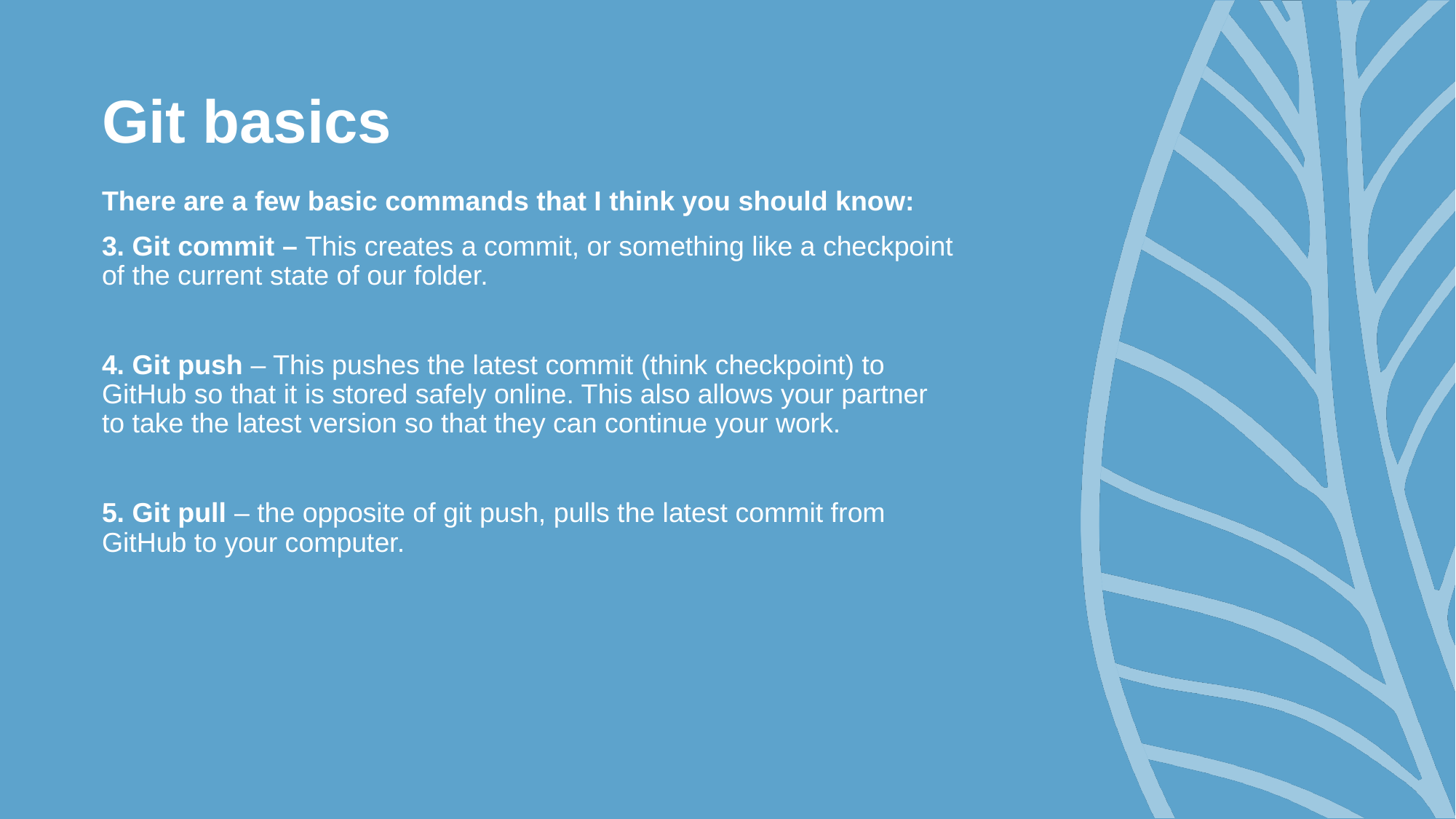

# Git basics
There are a few basic commands that I think you should know:
3. Git commit – This creates a commit, or something like a checkpoint of the current state of our folder.

4. Git push – This pushes the latest commit (think checkpoint) to GitHub so that it is stored safely online. This also allows your partner to take the latest version so that they can continue your work.

5. Git pull – the opposite of git push, pulls the latest commit from GitHub to your computer.